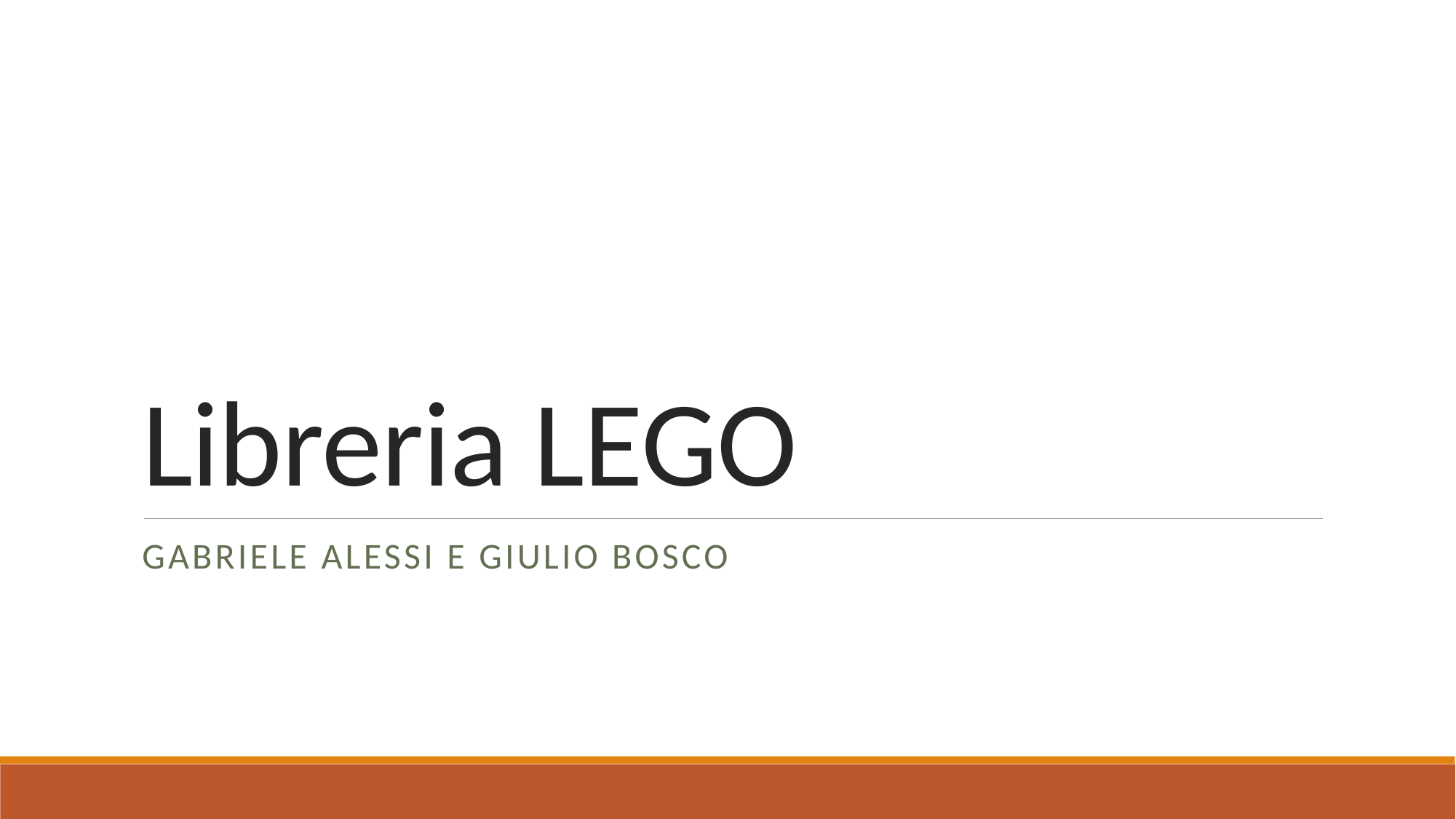

# Libreria LEGO
Gabriele Alessi e Giulio Bosco